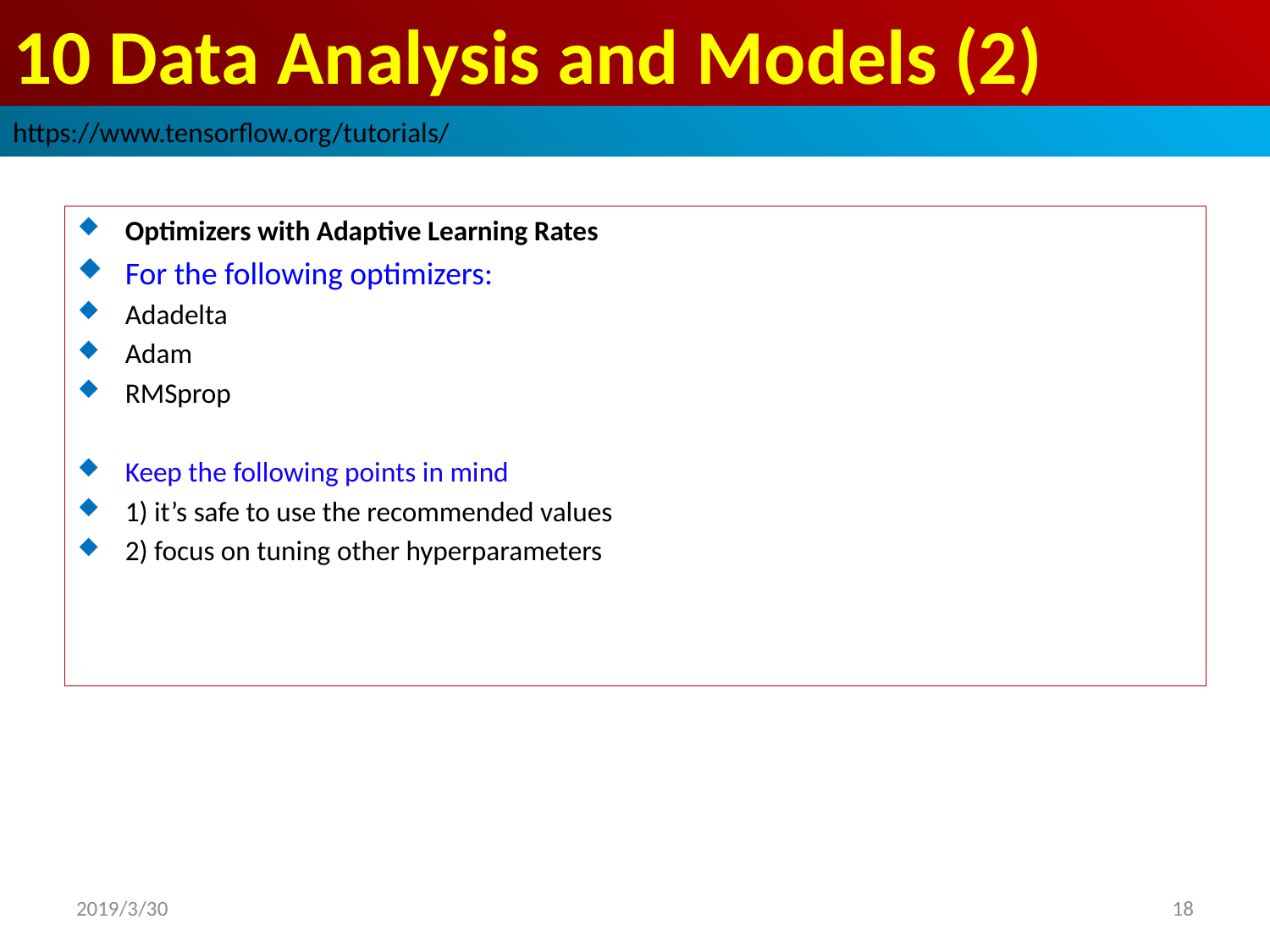

# 10 Data Analysis and Models (2)
https://www.tensorflow.org/tutorials/
Optimizers with Adaptive Learning Rates
For the following optimizers:
Adadelta
Adam
RMSprop

Keep the following points in mind
1) it’s safe to use the recommended values
2) focus on tuning other hyperparameters

2019/3/30
18